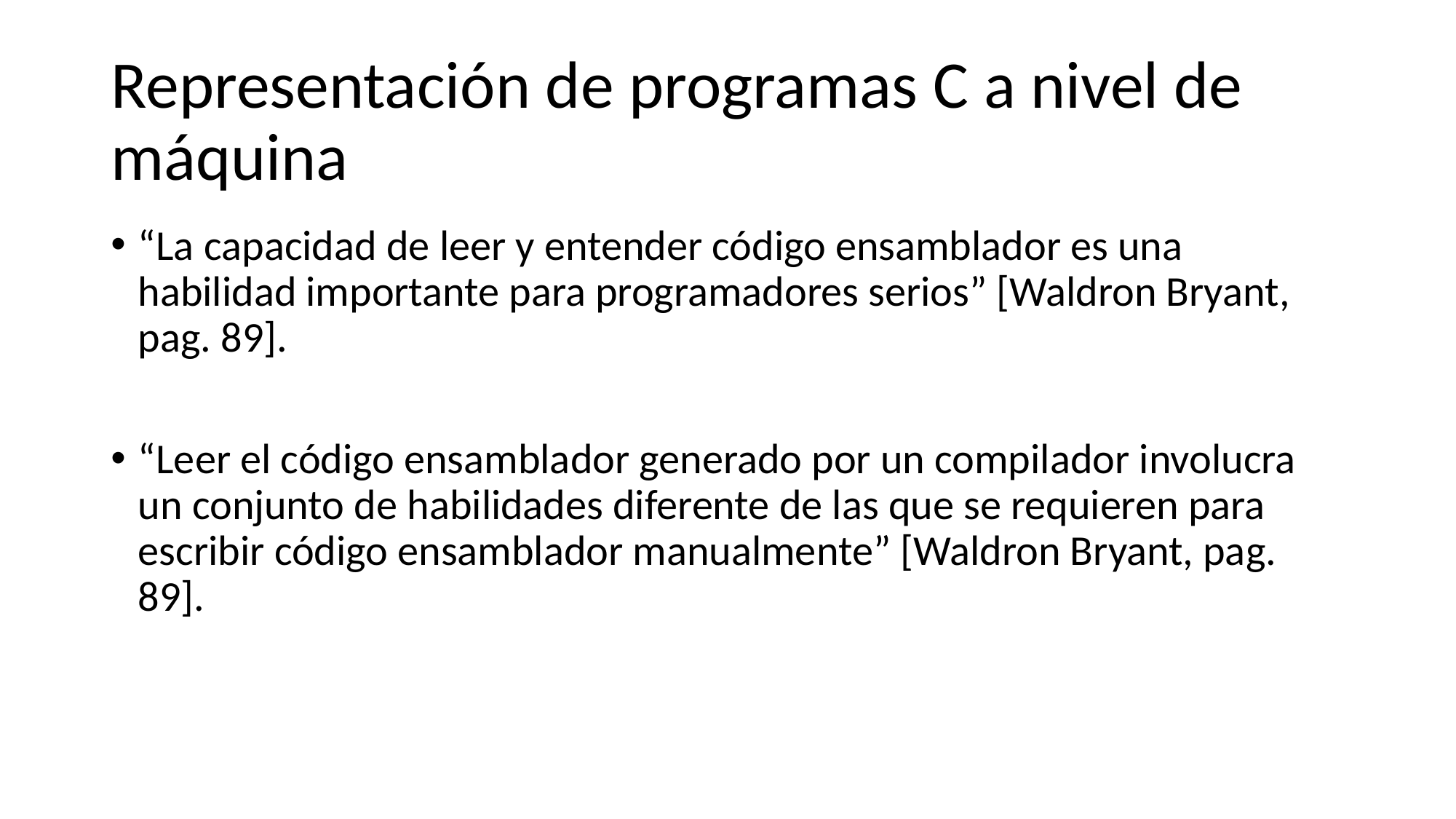

# Representación de programas C a nivel de máquina
“La capacidad de leer y entender código ensamblador es una habilidad importante para programadores serios” [Waldron Bryant, pag. 89].

“Leer el código ensamblador generado por un compilador involucra un conjunto de habilidades diferente de las que se requieren para escribir código ensamblador manualmente” [Waldron Bryant, pag. 89].